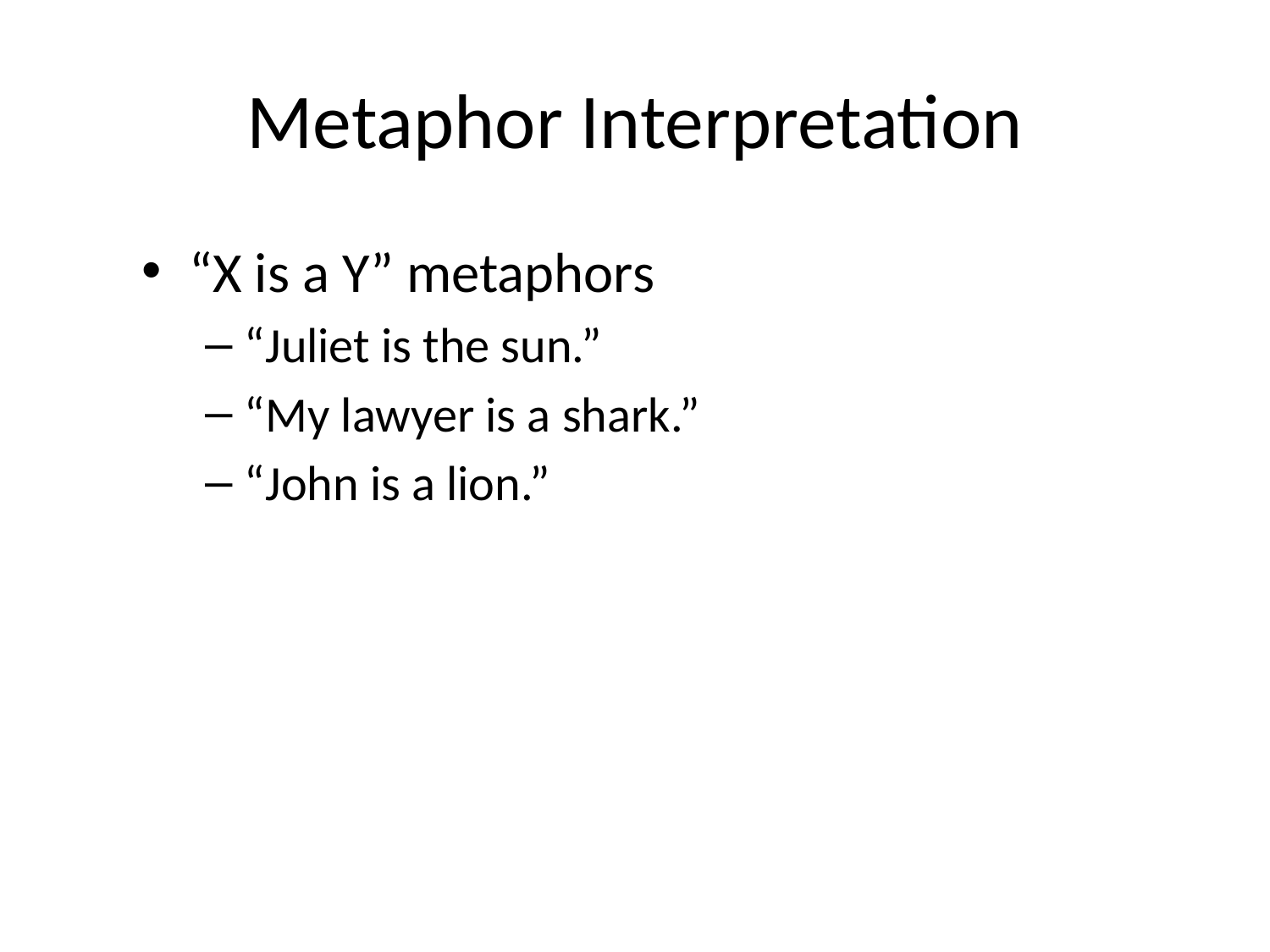

# Metaphor Interpretation
“X is a Y” metaphors
“Juliet is the sun.”
“My lawyer is a shark.”
“John is a lion.”